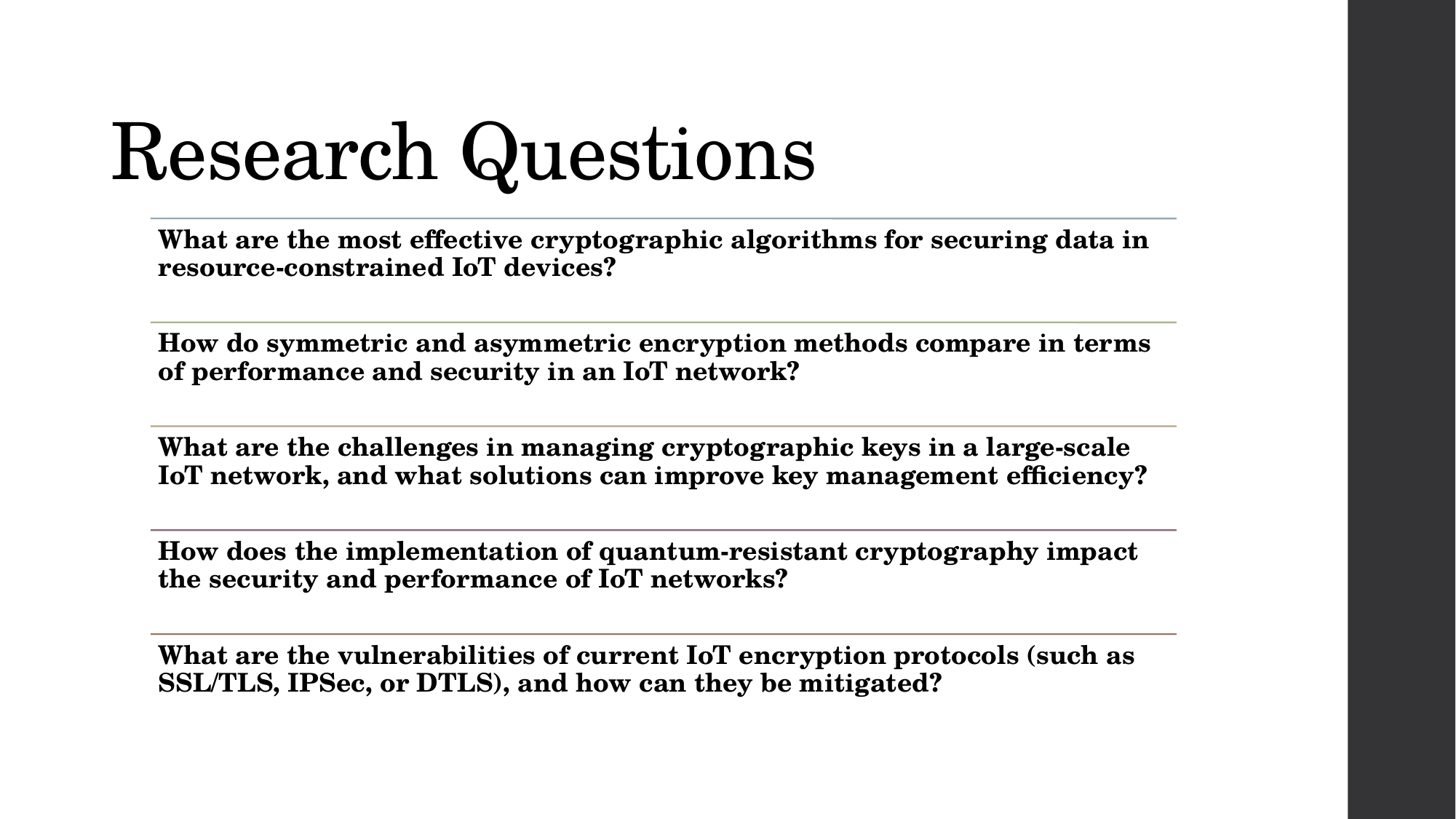

# Research Questions
What are the most effective cryptographic algorithms for securing data in resource-constrained IoT devices?
How do symmetric and asymmetric encryption methods compare in terms of performance and security in an IoT network?
What are the challenges in managing cryptographic keys in a large-scale IoT network, and what solutions can improve key management efficiency?
How does the implementation of quantum-resistant cryptography impact the security and performance of IoT networks?
What are the vulnerabilities of current IoT encryption protocols (such as SSL/TLS, IPSec, or DTLS), and how can they be mitigated?